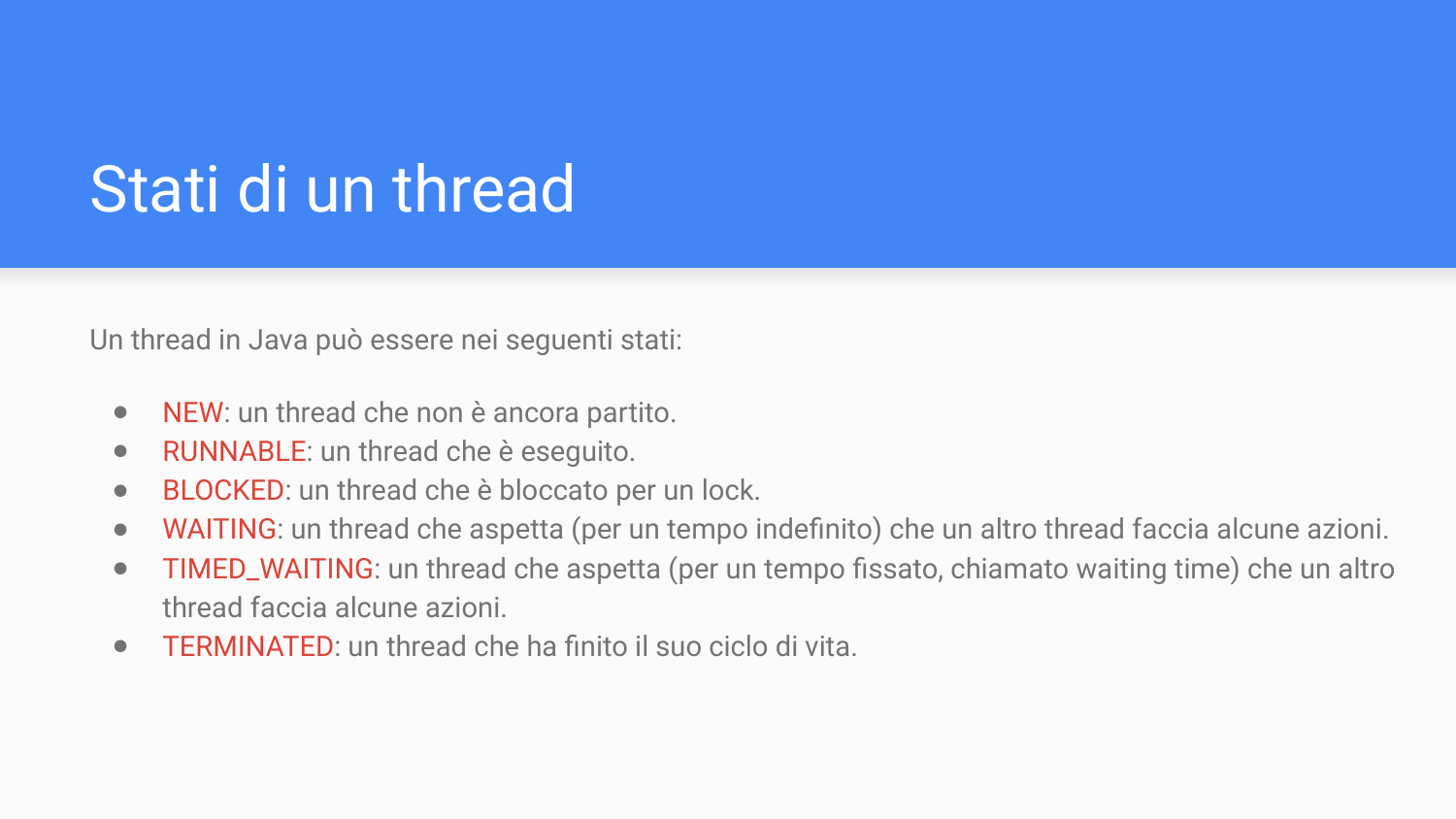

# Stati di un thread
Un thread in Java può essere nei seguenti stati:

NEW: un thread che non è ancora partito.
RUNNABLE: un thread che è eseguito.
BLOCKED: un thread che è bloccato per un lock.
WAITING: un thread che aspetta (per un tempo indefinito) che un altro thread faccia alcune azioni.
TIMED_WAITING: un thread che aspetta (per un tempo fissato, chiamato waiting time) che un altro thread faccia alcune azioni.
TERMINATED: un thread che ha finito il suo ciclo di vita.